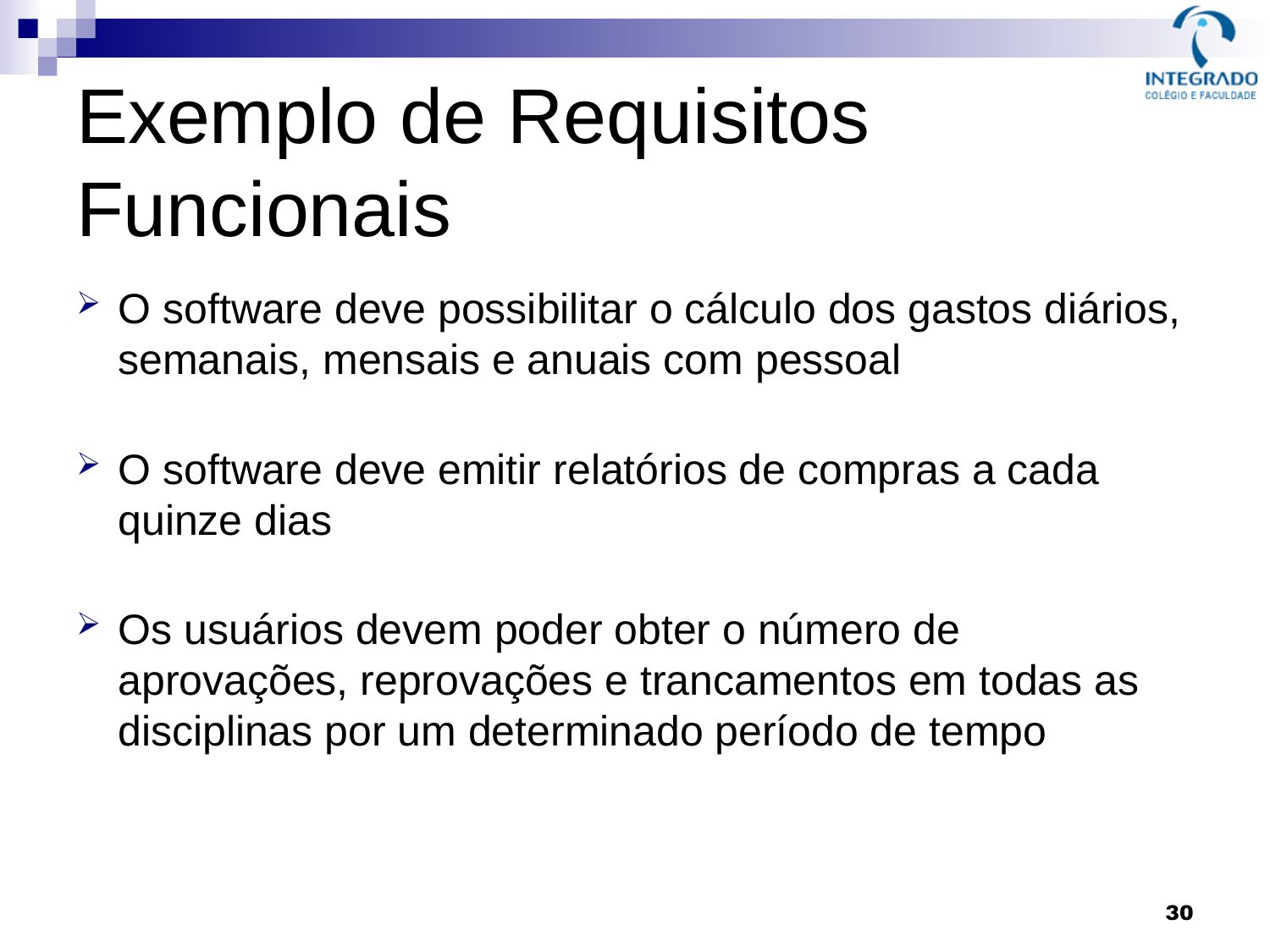

# Exemplo de Requisitos Funcionais
O software deve possibilitar o cálculo dos gastos diários, semanais, mensais e anuais com pessoal

O software deve emitir relatórios de compras a cada quinze dias

Os usuários devem poder obter o número de aprovações, reprovações e trancamentos em todas as disciplinas por um determinado período de tempo
30